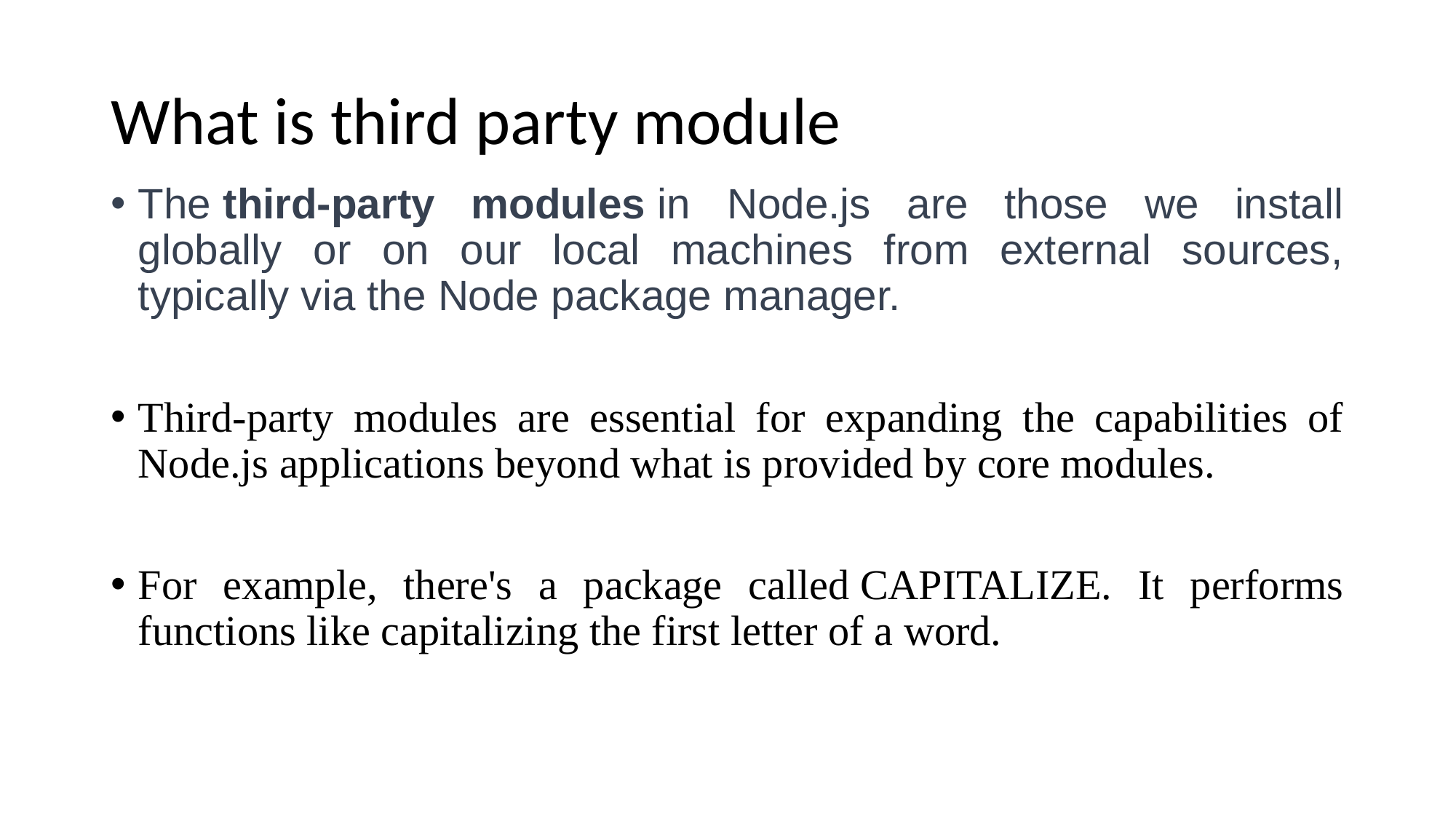

# What is third party module
The third-party modules in Node.js are those we install globally or on our local machines from external sources, typically via the Node package manager.

Third-party modules are essential for expanding the capabilities of Node.js applications beyond what is provided by core modules.

For example, there's a package called CAPITALIZE. It performs functions like capitalizing the first letter of a word.